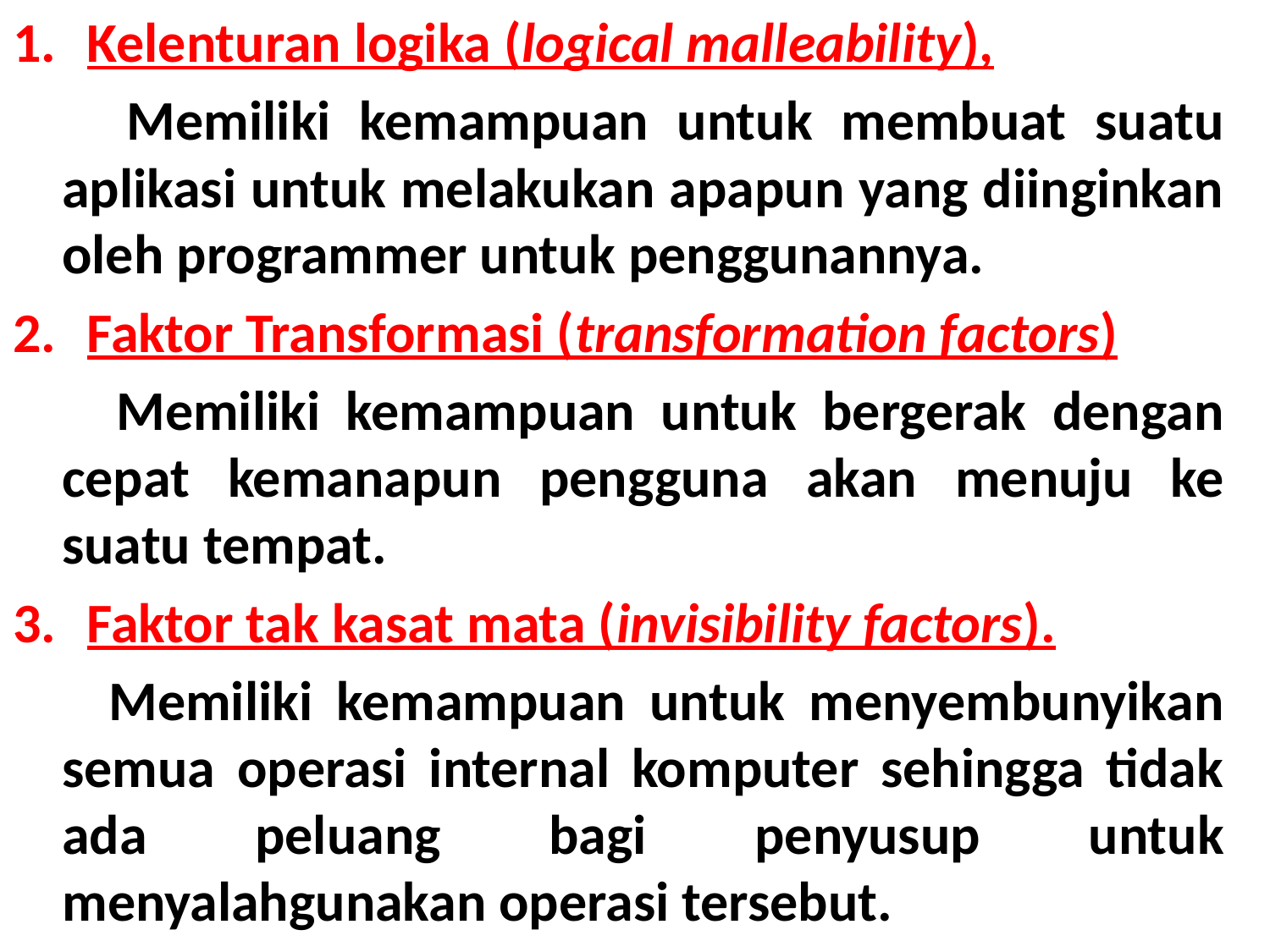

Kelenturan logika (logical malleability),
    Memiliki kemampuan untuk membuat suatu aplikasi untuk melakukan apapun yang diinginkan oleh programmer untuk penggunannya.
Faktor Transformasi (transformation factors)
    Memiliki kemampuan untuk bergerak dengan cepat kemanapun pengguna akan menuju ke suatu tempat.
Faktor tak kasat mata (invisibility factors).
    Memiliki kemampuan untuk menyembunyikan semua operasi internal komputer sehingga tidak ada peluang bagi penyusup untuk menyalahgunakan operasi tersebut.